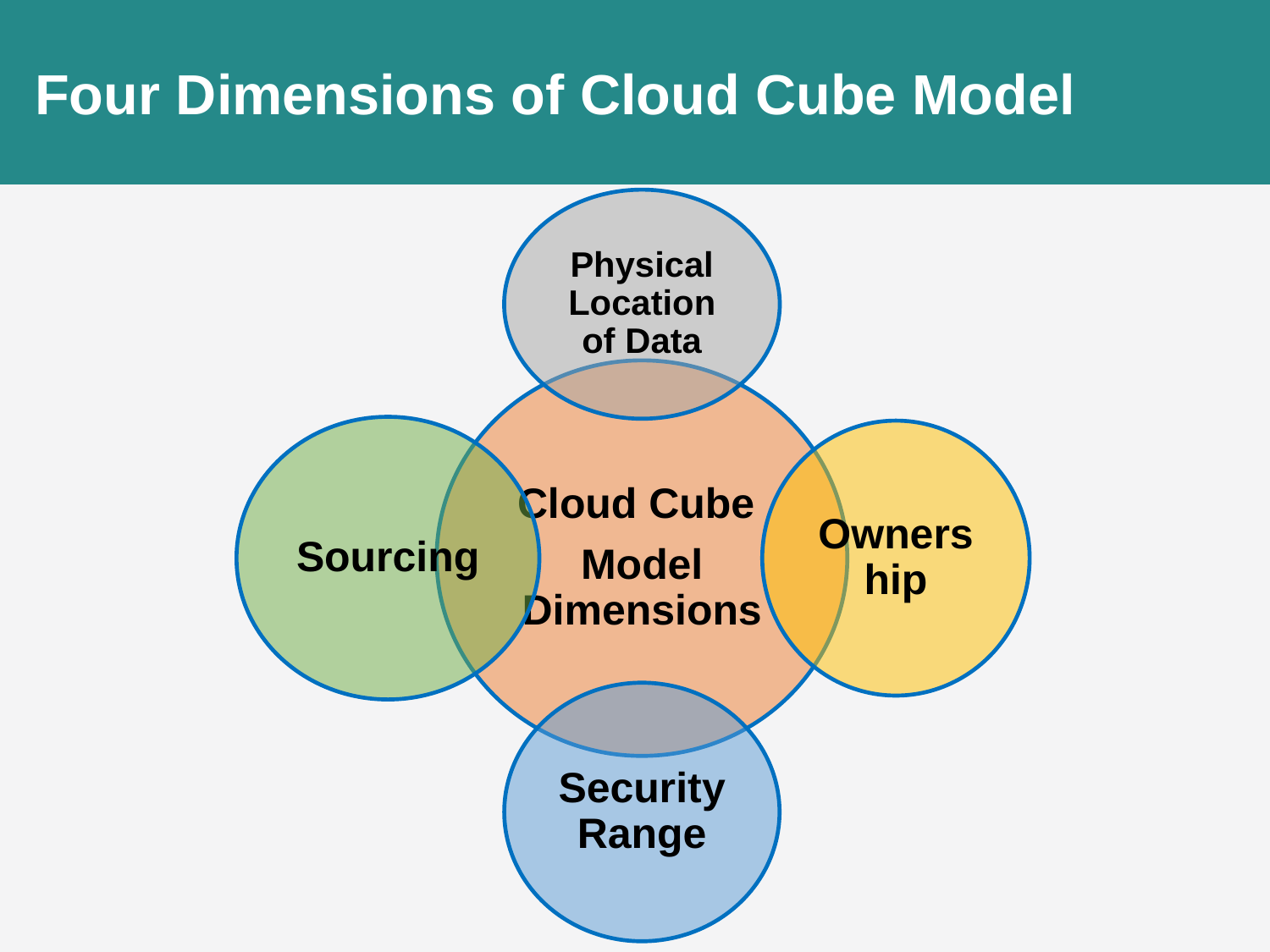

# Four Dimensions of Cloud Cube Model
Cloud Cube
Model Dimensions
Physical Location of Data
Ownership
Security Range
Sourcing